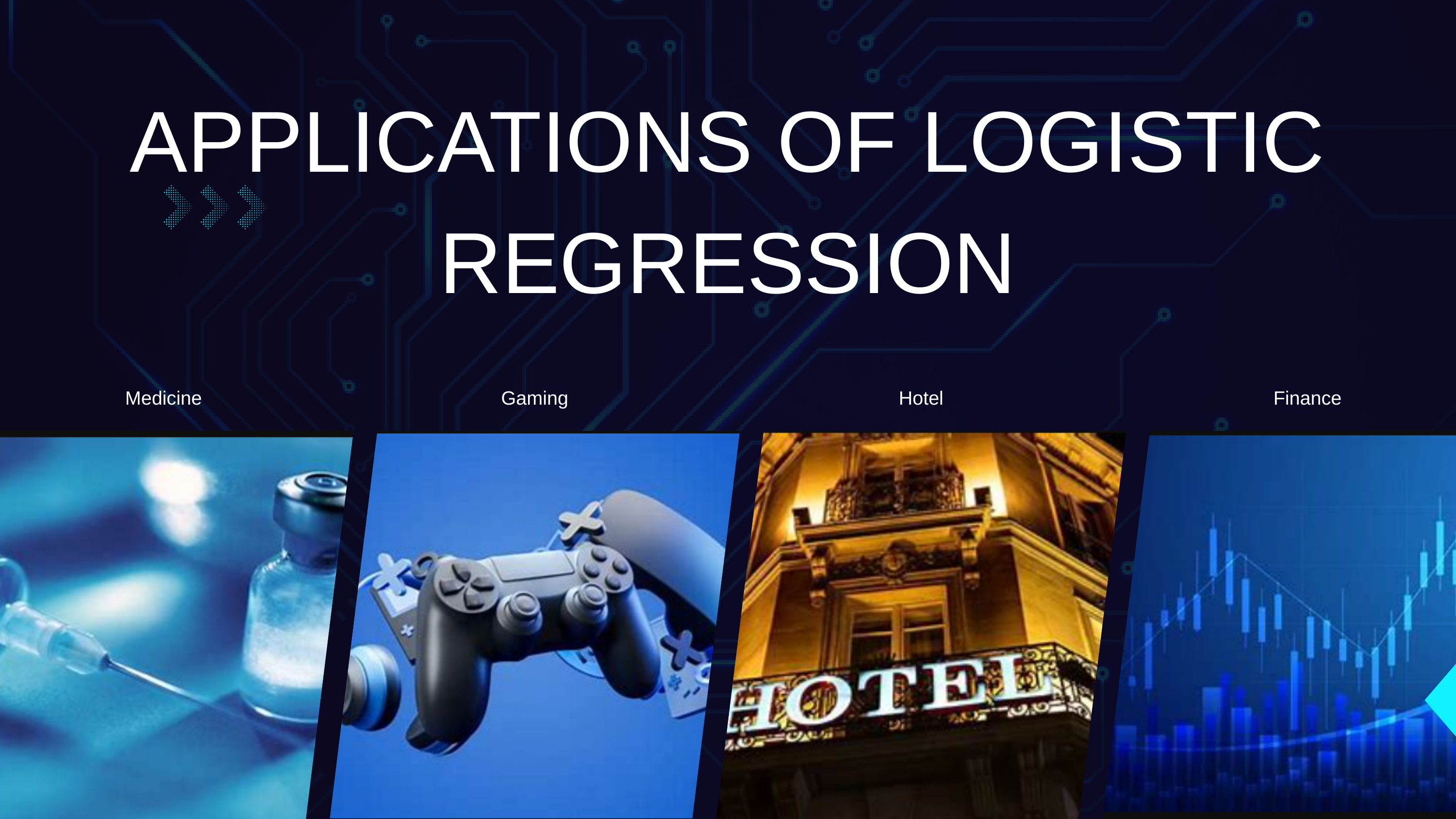

APPLICATIONS OF LOGISTIC REGRESSION

Medicine
Gaming
Hotel
Finance